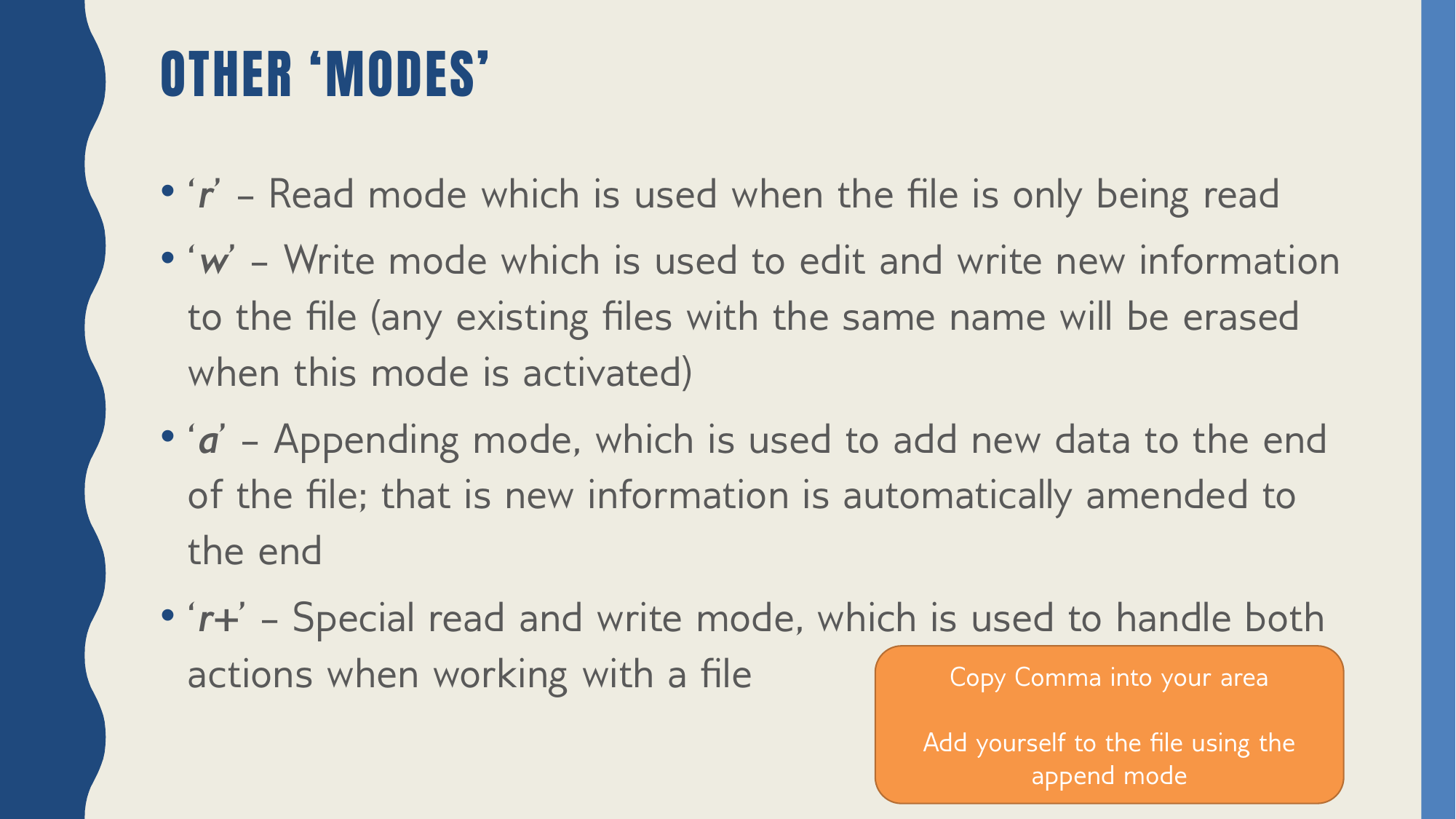

# Other ‘MODES’
‘r’ – Read mode which is used when the file is only being read
‘w’ – Write mode which is used to edit and write new information to the file (any existing files with the same name will be erased when this mode is activated)
‘a’ – Appending mode, which is used to add new data to the end of the file; that is new information is automatically amended to the end
‘r+’ – Special read and write mode, which is used to handle both actions when working with a file

Copy Comma into your area

Add yourself to the file using the append mode